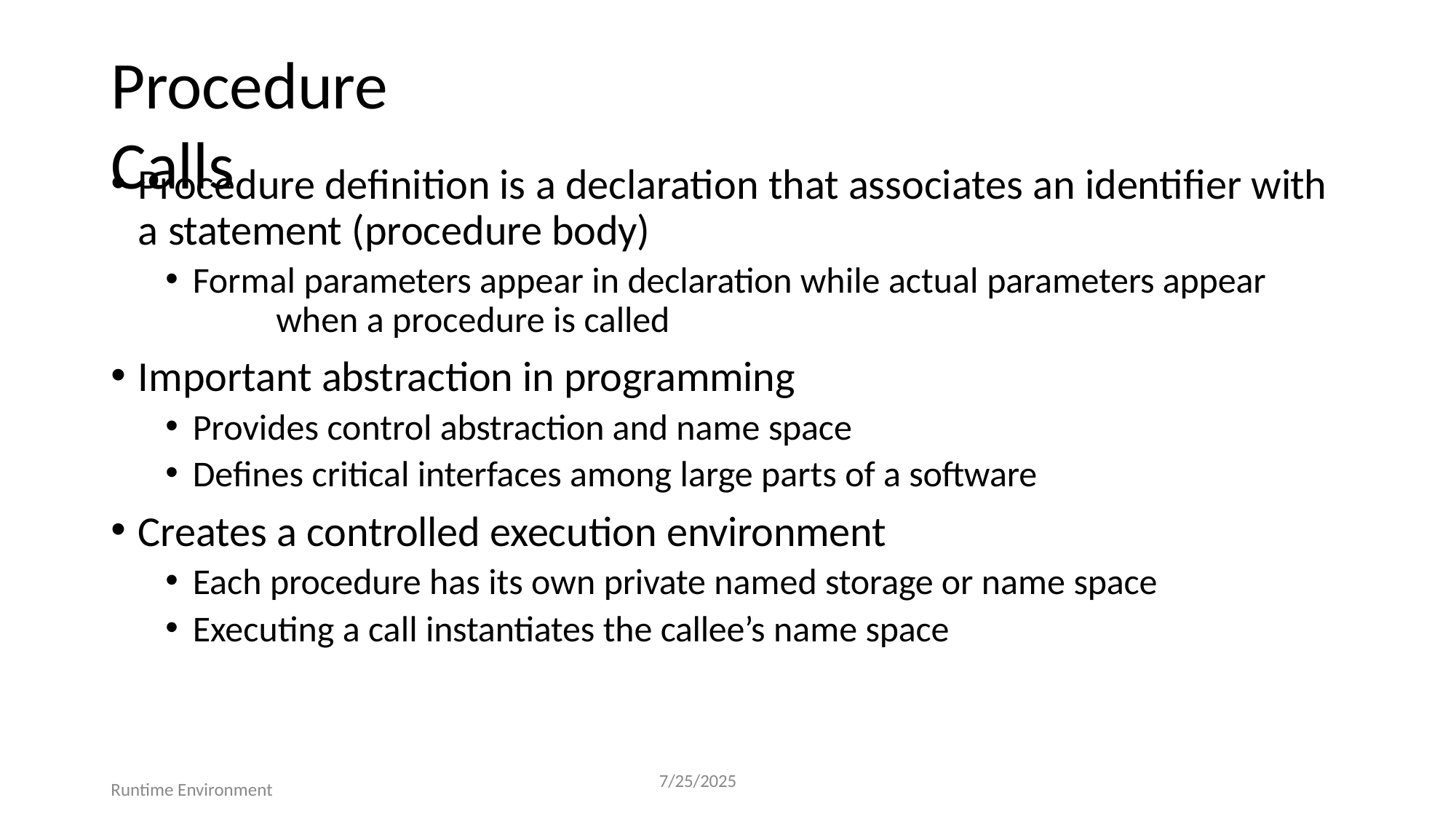

# Procedure Calls
Procedure definition is a declaration that associates an identifier with a statement (procedure body)
Formal parameters appear in declaration while actual parameters appear 	when a procedure is called
Important abstraction in programming
Provides control abstraction and name space
Defines critical interfaces among large parts of a software
Creates a controlled execution environment
Each procedure has its own private named storage or name space
Executing a call instantiates the callee’s name space
16
7/25/2025
Runtime Environment